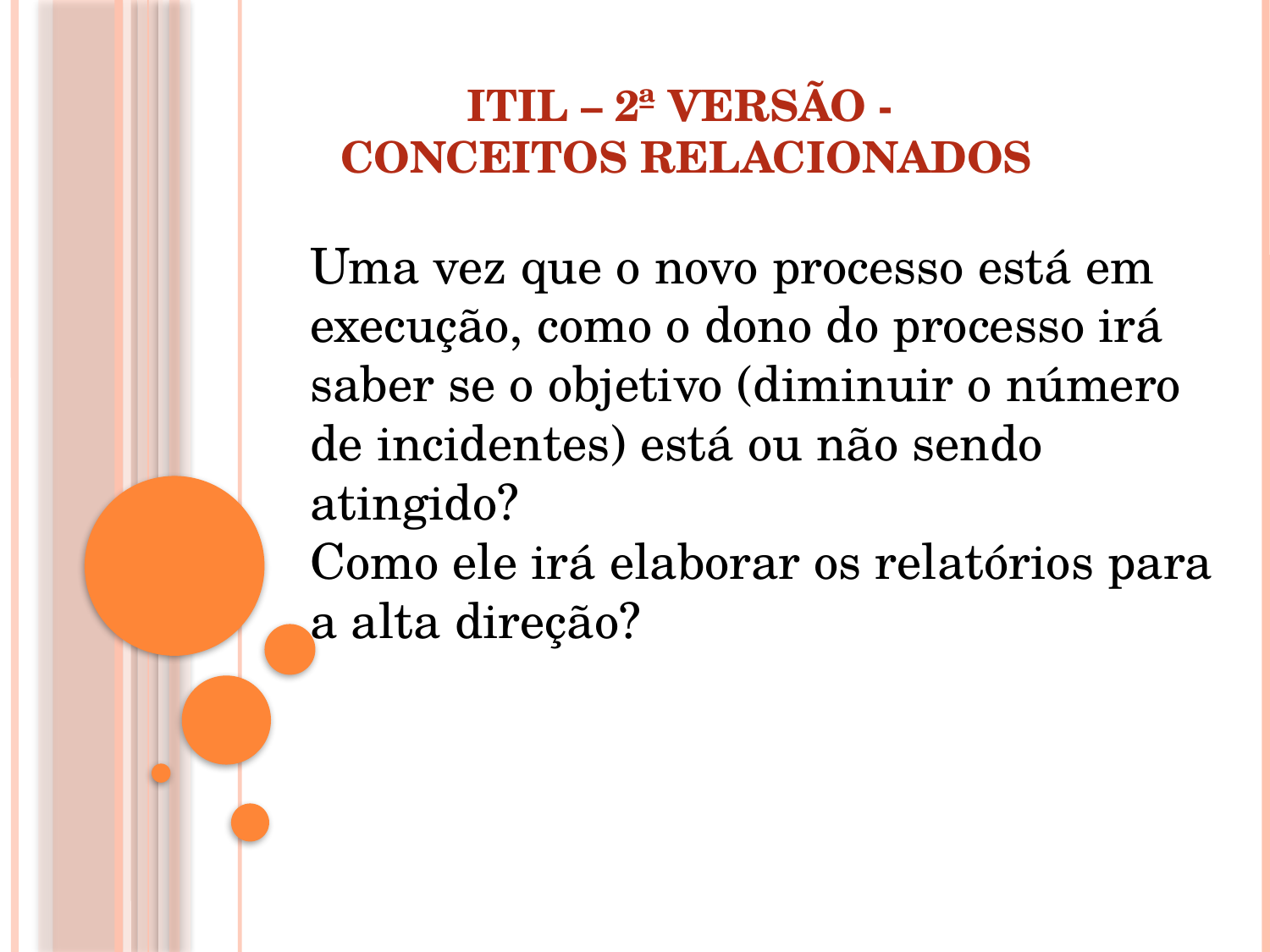

# ITIL – 2ª Versão - Conceitos relacionados
Uma vez que o novo processo está em execução, como o dono do processo irá saber se o objetivo (diminuir o número de incidentes) está ou não sendo atingido?
Como ele irá elaborar os relatórios para a alta direção?